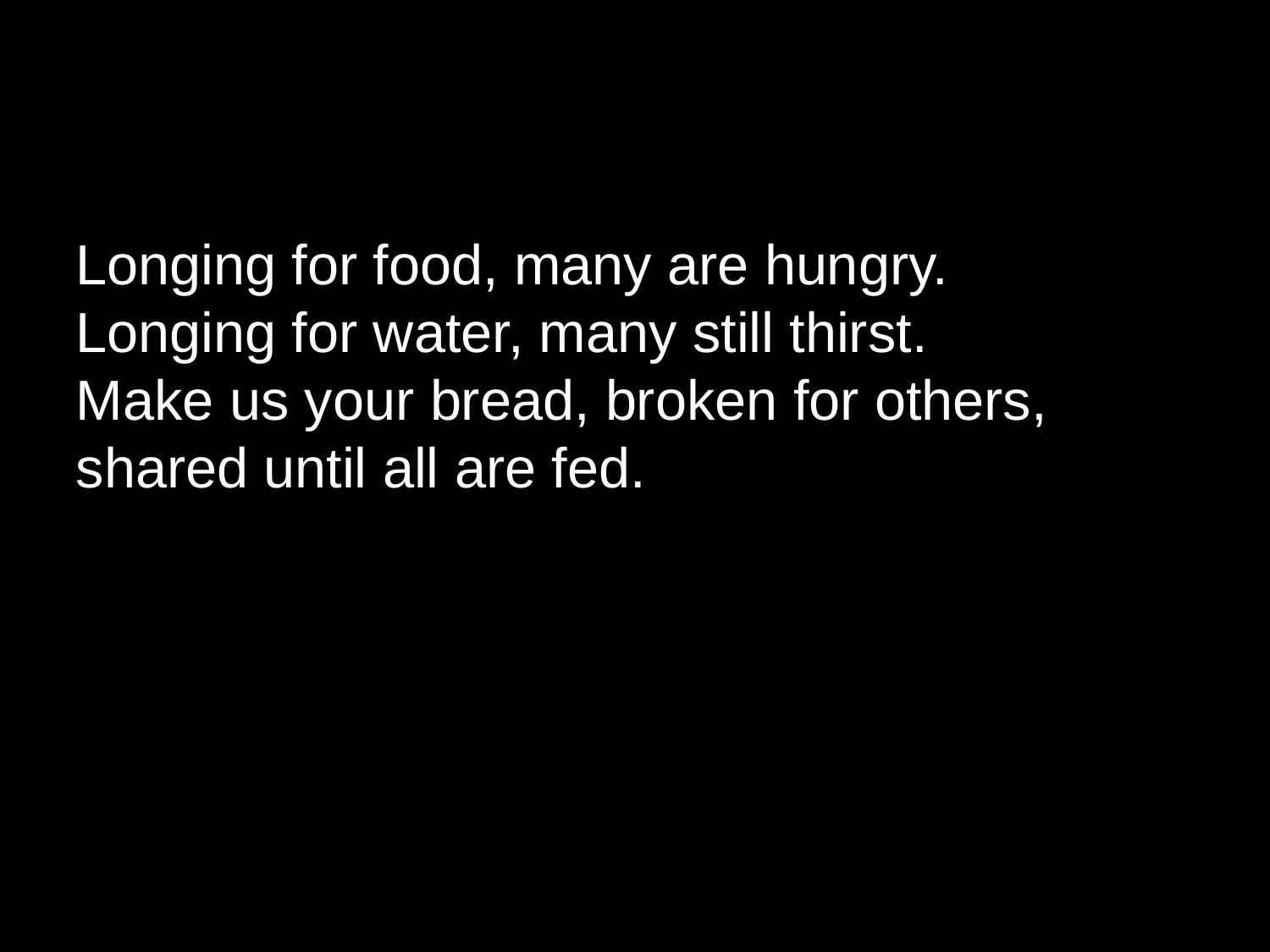

Longing for food, many are hungry.
Longing for water, many still thirst.
Make us your bread, broken for others,
shared until all are fed.